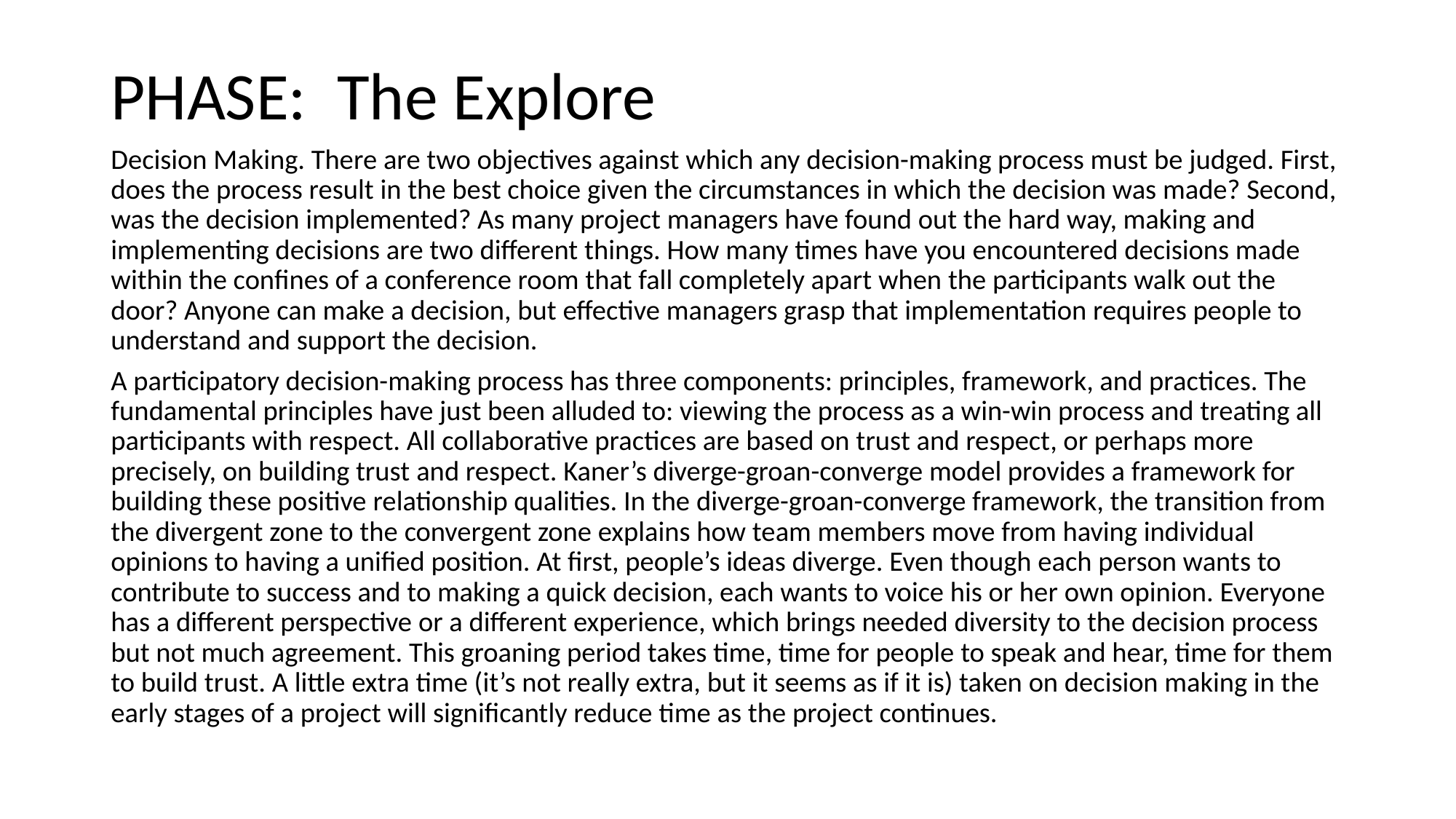

# PHASE:  The Explore
Decision Making. There are two objectives against which any decision-making process must be judged. First, does the process result in the best choice given the circumstances in which the decision was made? Second, was the decision implemented? As many project managers have found out the hard way, making and implementing decisions are two different things. How many times have you encountered decisions made within the confines of a conference room that fall completely apart when the participants walk out the door? Anyone can make a decision, but effective managers grasp that implementation requires people to understand and support the decision.
A participatory decision-making process has three components: principles, framework, and practices. The fundamental principles have just been alluded to: viewing the process as a win-win process and treating all participants with respect. All collaborative practices are based on trust and respect, or perhaps more precisely, on building trust and respect. Kaner’s diverge-groan-converge model provides a framework for building these positive relationship qualities. In the diverge-groan-converge framework, the transition from the divergent zone to the convergent zone explains how team members move from having individual opinions to having a unified position. At first, people’s ideas diverge. Even though each person wants to contribute to success and to making a quick decision, each wants to voice his or her own opinion. Everyone has a different perspective or a different experience, which brings needed diversity to the decision process but not much agreement. This groaning period takes time, time for people to speak and hear, time for them to build trust. A little extra time (it’s not really extra, but it seems as if it is) taken on decision making in the early stages of a project will significantly reduce time as the project continues.